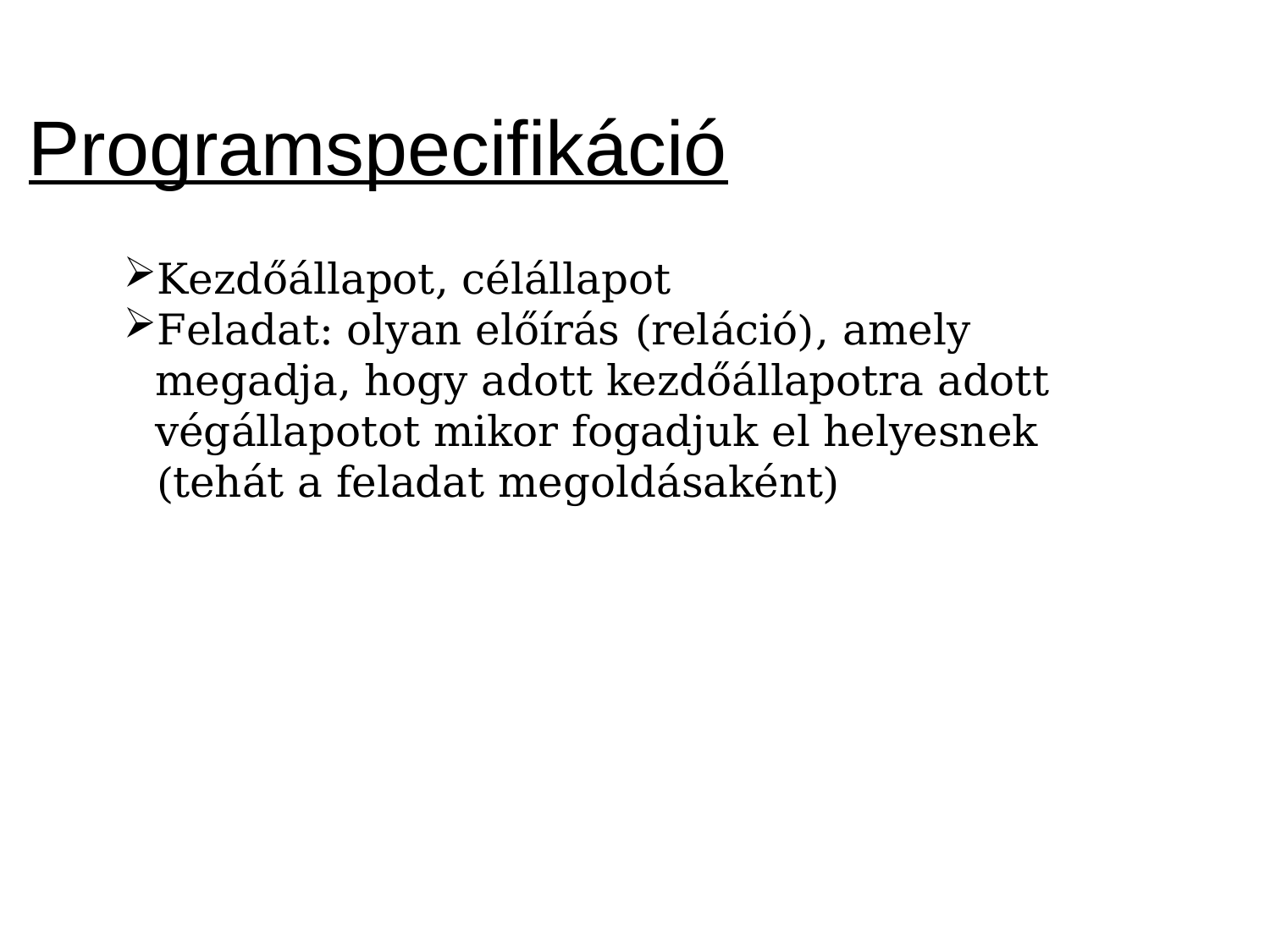

# Programspecifikáció
Kezdőállapot, célállapot
Feladat: olyan előírás (reláció), amely megadja, hogy adott kezdőállapotra adott végállapotot mikor fogadjuk el helyesnek (tehát a feladat megoldásaként)